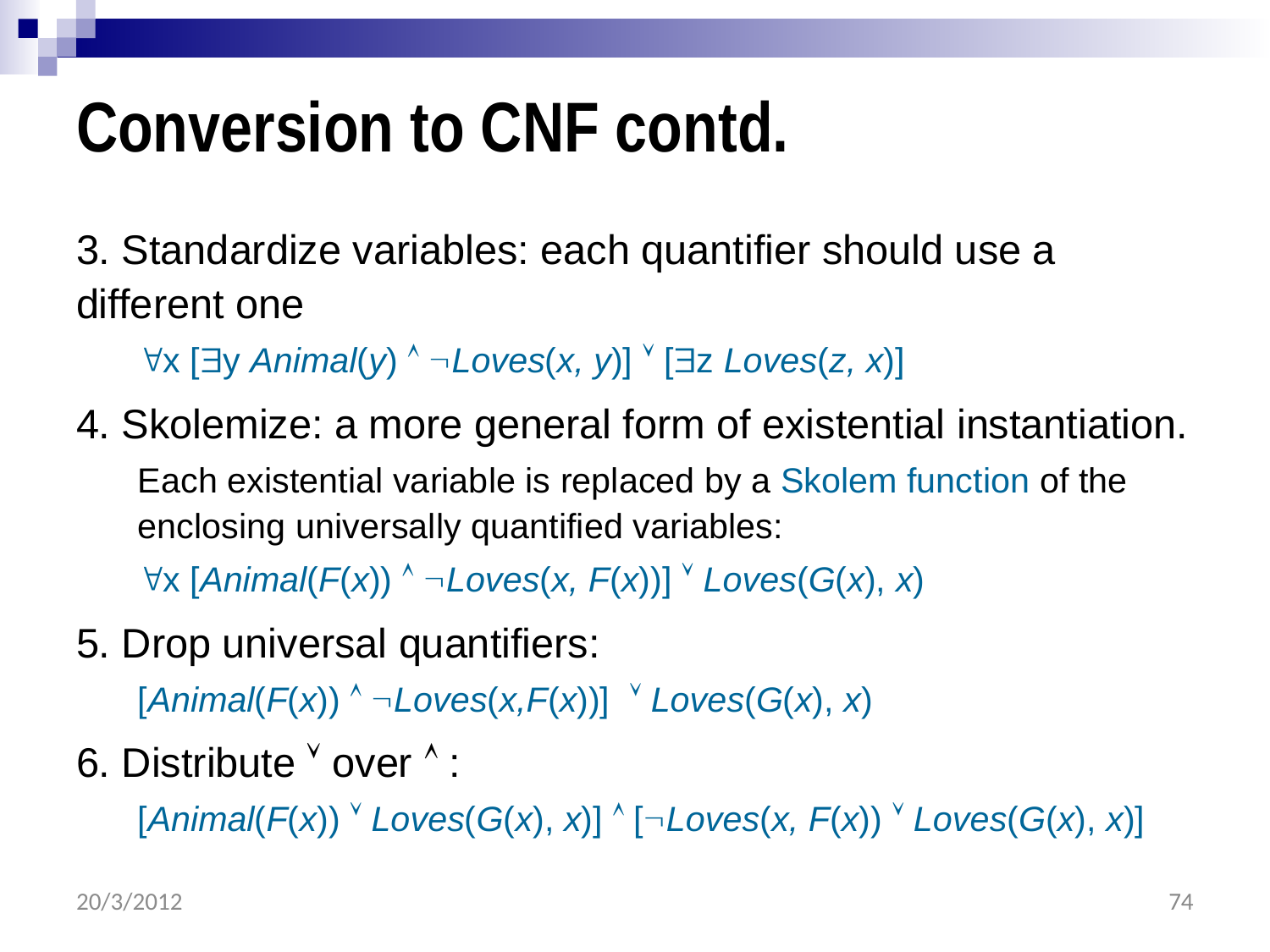

# Conversion to CNF contd.
3. Standardize variables: each quantifier should use a different one
∀x [∃y Animal(y) ∧ ¬Loves(x, y)] ∨ [∃z Loves(z, x)]
4. Skolemize: a more general form of existential instantiation.
Each existential variable is replaced by a Skolem function of the enclosing universally quantified variables:
∀x [Animal(F(x)) ∧ ¬Loves(x, F(x))] ∨ Loves(G(x), x)
5. Drop universal quantifiers:
[Animal(F(x)) ∧ ¬Loves(x,F(x))]  ∨ Loves(G(x), x)
6. Distribute ∨ over ∧ :
[Animal(F(x)) ∨ Loves(G(x), x)] ∧ [¬Loves(x, F(x)) ∨ Loves(G(x), x)]
20/3/2012
74